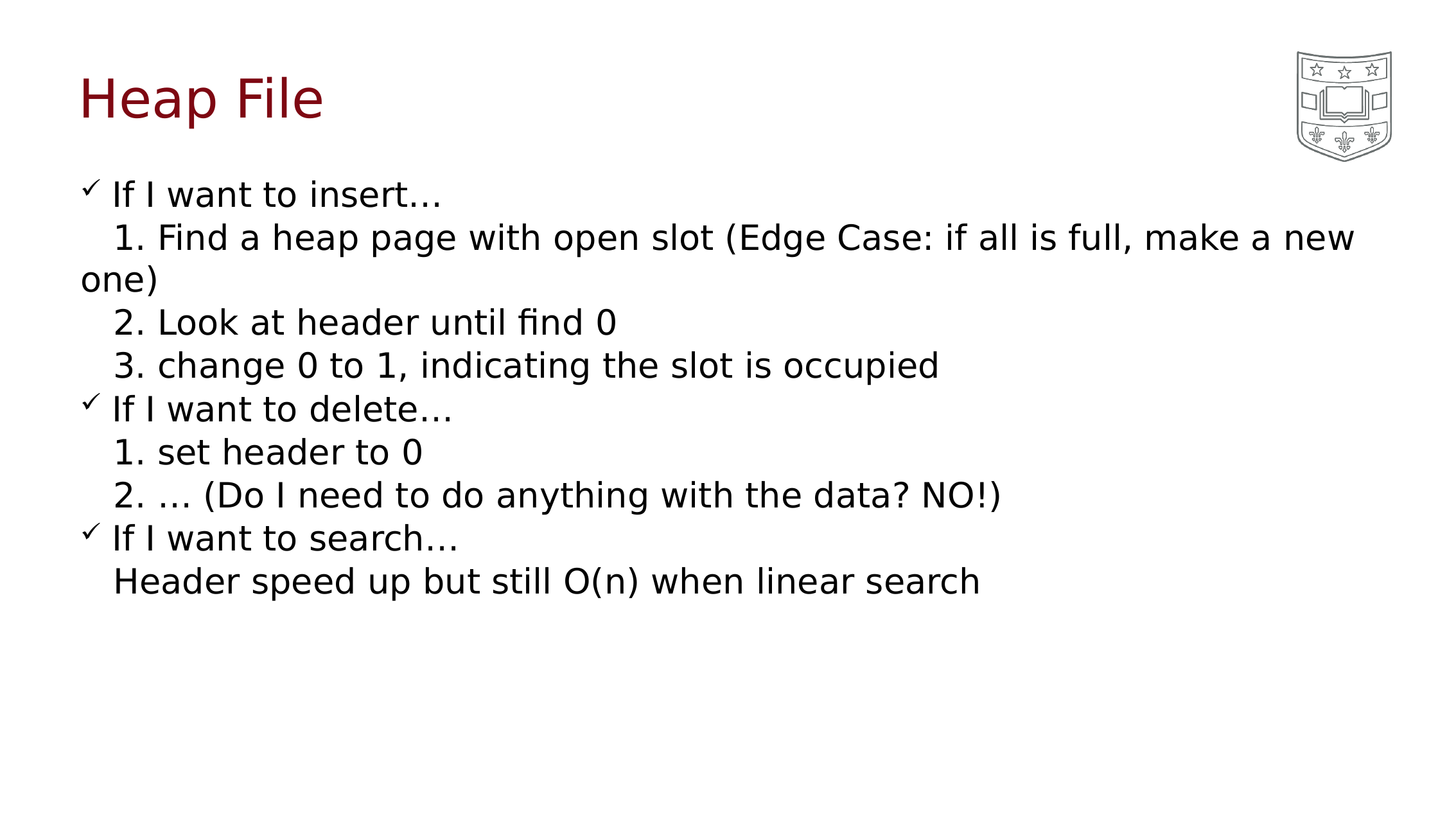

# Heap File
If I want to insert…
	1. Find a heap page with open slot (Edge Case: if all is full, make a new one)
	2. Look at header until find 0
	3. change 0 to 1, indicating the slot is occupied
If I want to delete…
	1. set header to 0
	2. … (Do I need to do anything with the data? NO!)
If I want to search…
	Header speed up but still O(n) when linear search